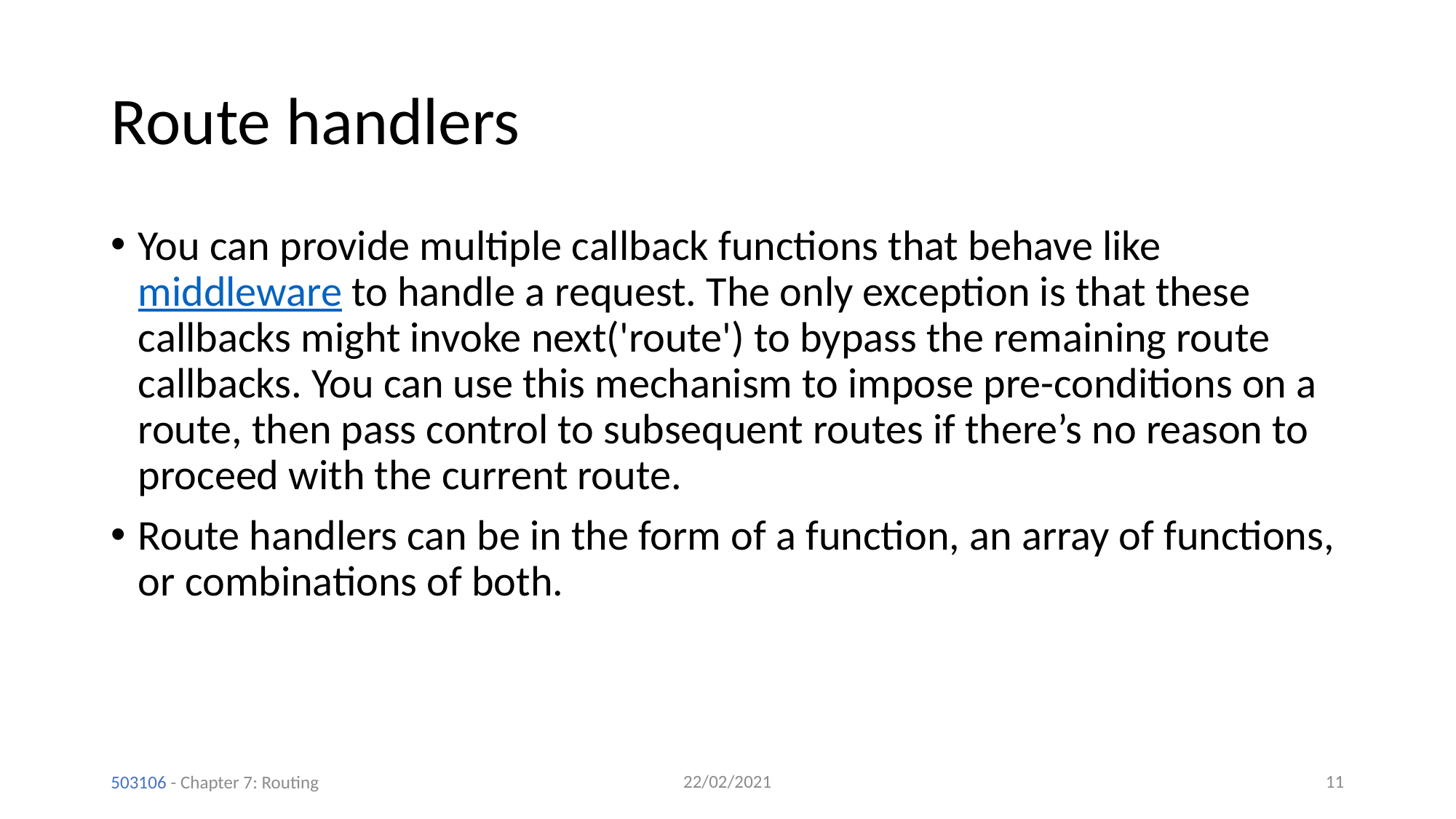

# Route handlers
You can provide multiple callback functions that behave like middleware to handle a request. The only exception is that these callbacks might invoke next('route') to bypass the remaining route callbacks. You can use this mechanism to impose pre-conditions on a route, then pass control to subsequent routes if there’s no reason to proceed with the current route.
Route handlers can be in the form of a function, an array of functions, or combinations of both.

22/02/2021
11